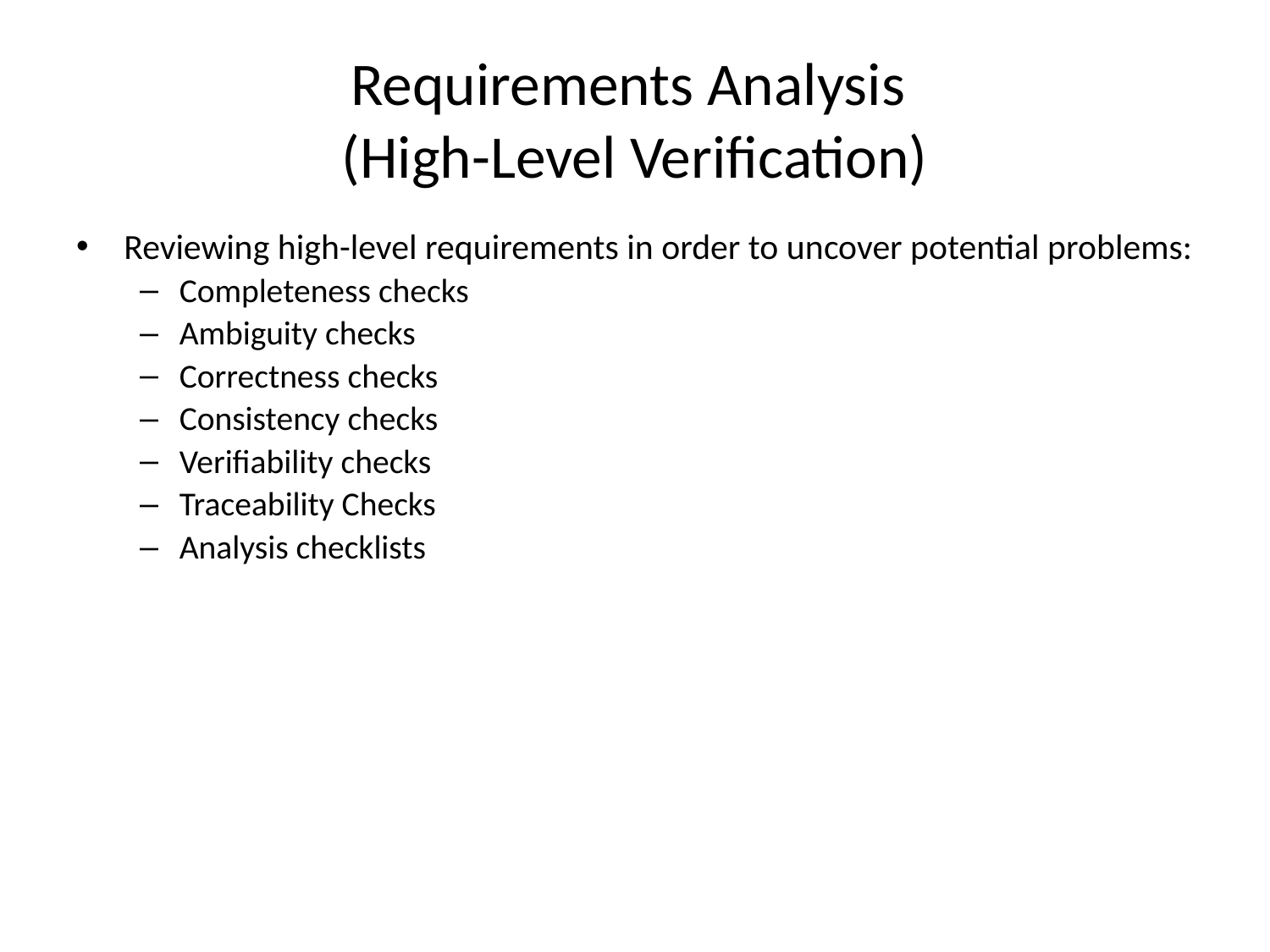

# Requirements Analysis (High-Level Verification)
Reviewing high-level requirements in order to uncover potential problems:
Completeness checks
Ambiguity checks
Correctness checks
Consistency checks
Verifiability checks
Traceability Checks
Analysis checklists